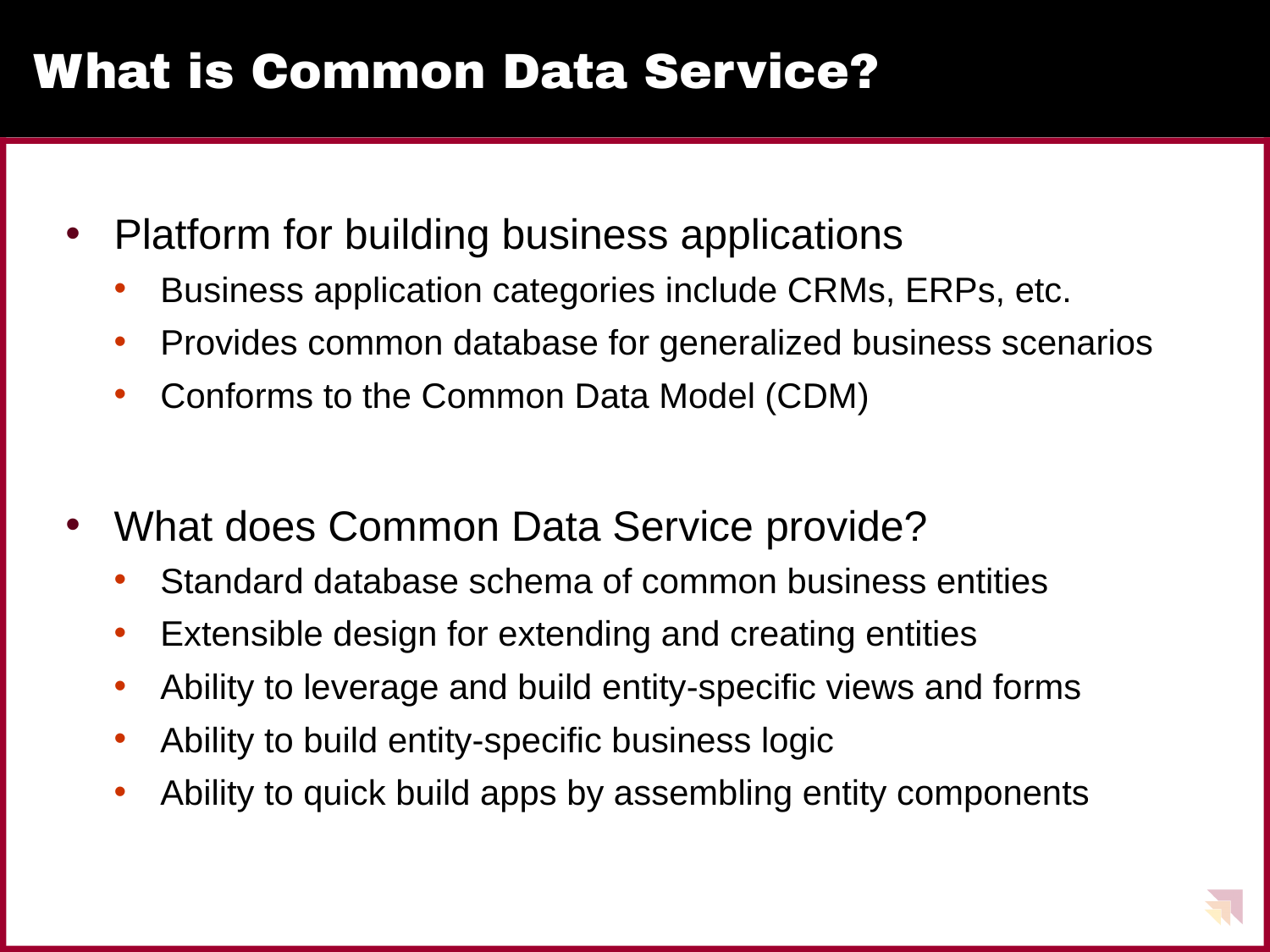

# What is Common Data Service?
Platform for building business applications
Business application categories include CRMs, ERPs, etc.
Provides common database for generalized business scenarios
Conforms to the Common Data Model (CDM)

What does Common Data Service provide?
Standard database schema of common business entities
Extensible design for extending and creating entities
Ability to leverage and build entity-specific views and forms
Ability to build entity-specific business logic
Ability to quick build apps by assembling entity components